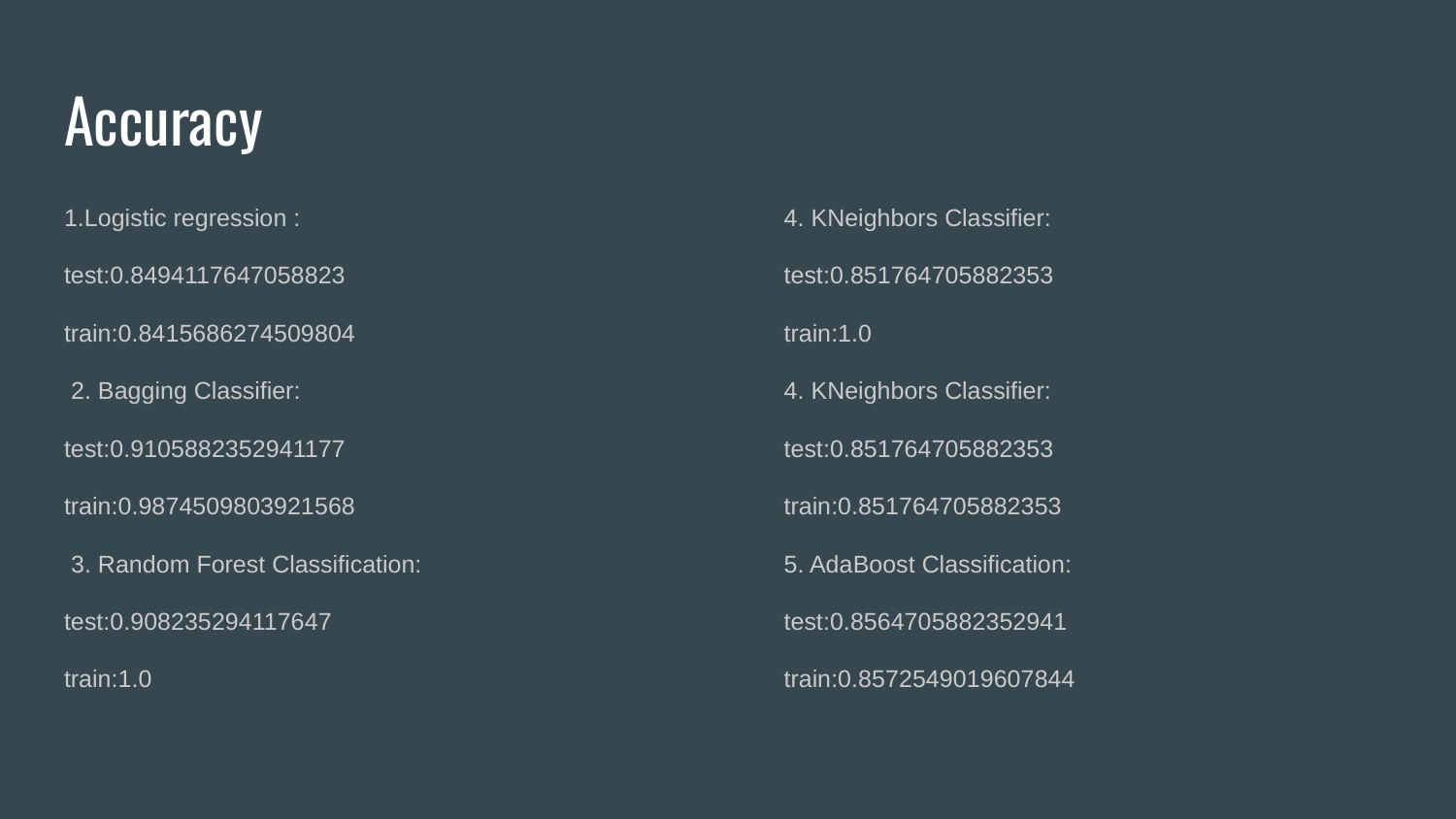

# Accuracy
1.Logistic regression :
test:0.8494117647058823
train:0.8415686274509804
 2. Bagging Classifier:
test:0.9105882352941177
train:0.9874509803921568
 3. Random Forest Classification:
test:0.908235294117647
train:1.0

4. KNeighbors Classifier:
test:0.851764705882353
train:1.0
4. KNeighbors Classifier:
test:0.851764705882353
train:0.851764705882353
5. AdaBoost Classification:
test:0.8564705882352941
train:0.8572549019607844